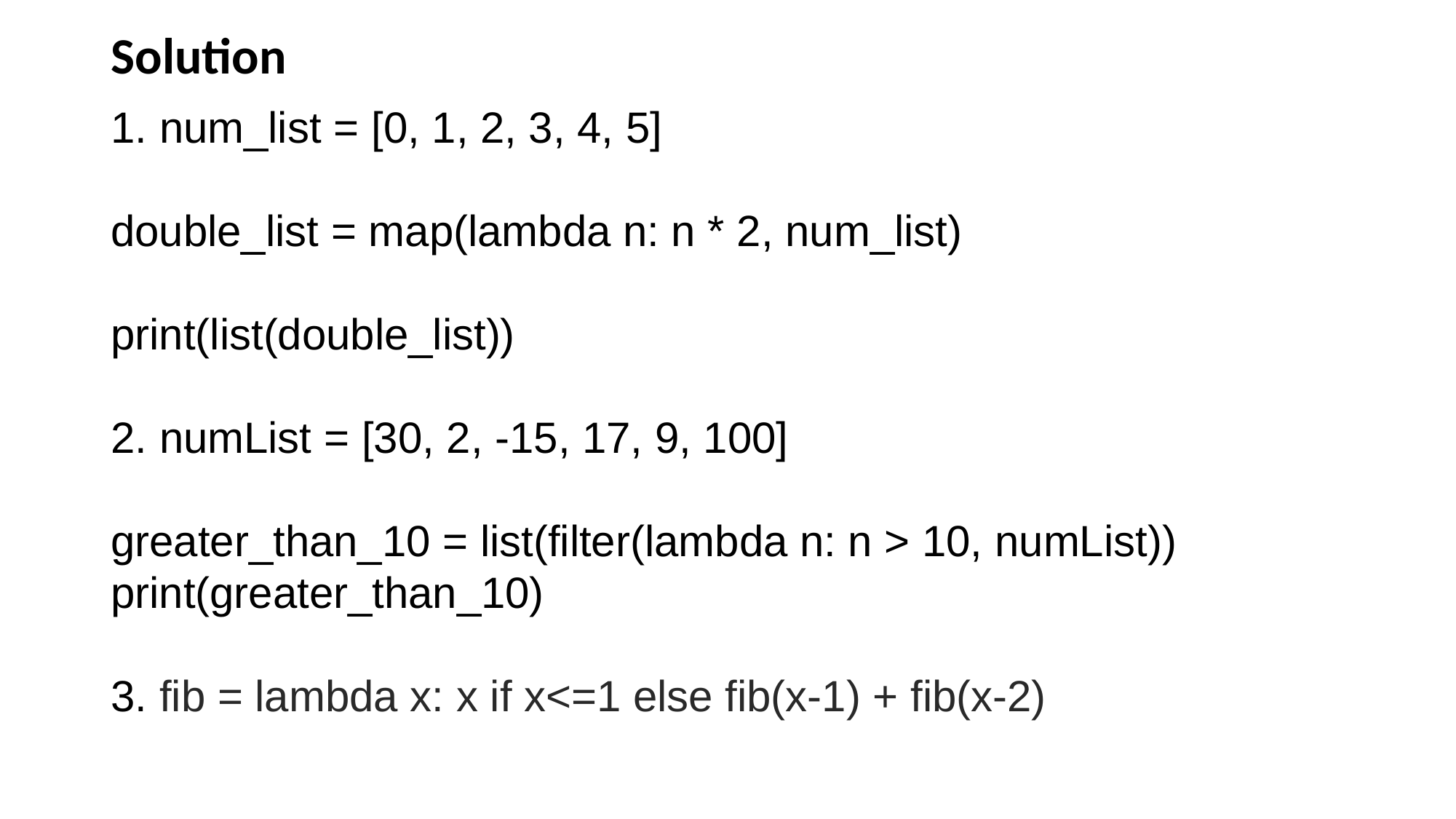

Solution

1. num_list = [0, 1, 2, 3, 4, 5]

double_list = map(lambda n: n * 2, num_list)

print(list(double_list))

2. numList = [30, 2, -15, 17, 9, 100]

greater_than_10 = list(filter(lambda n: n > 10, numList))
print(greater_than_10)

3. fib = lambda x: x if x<=1 else fib(x-1) + fib(x-2)

#